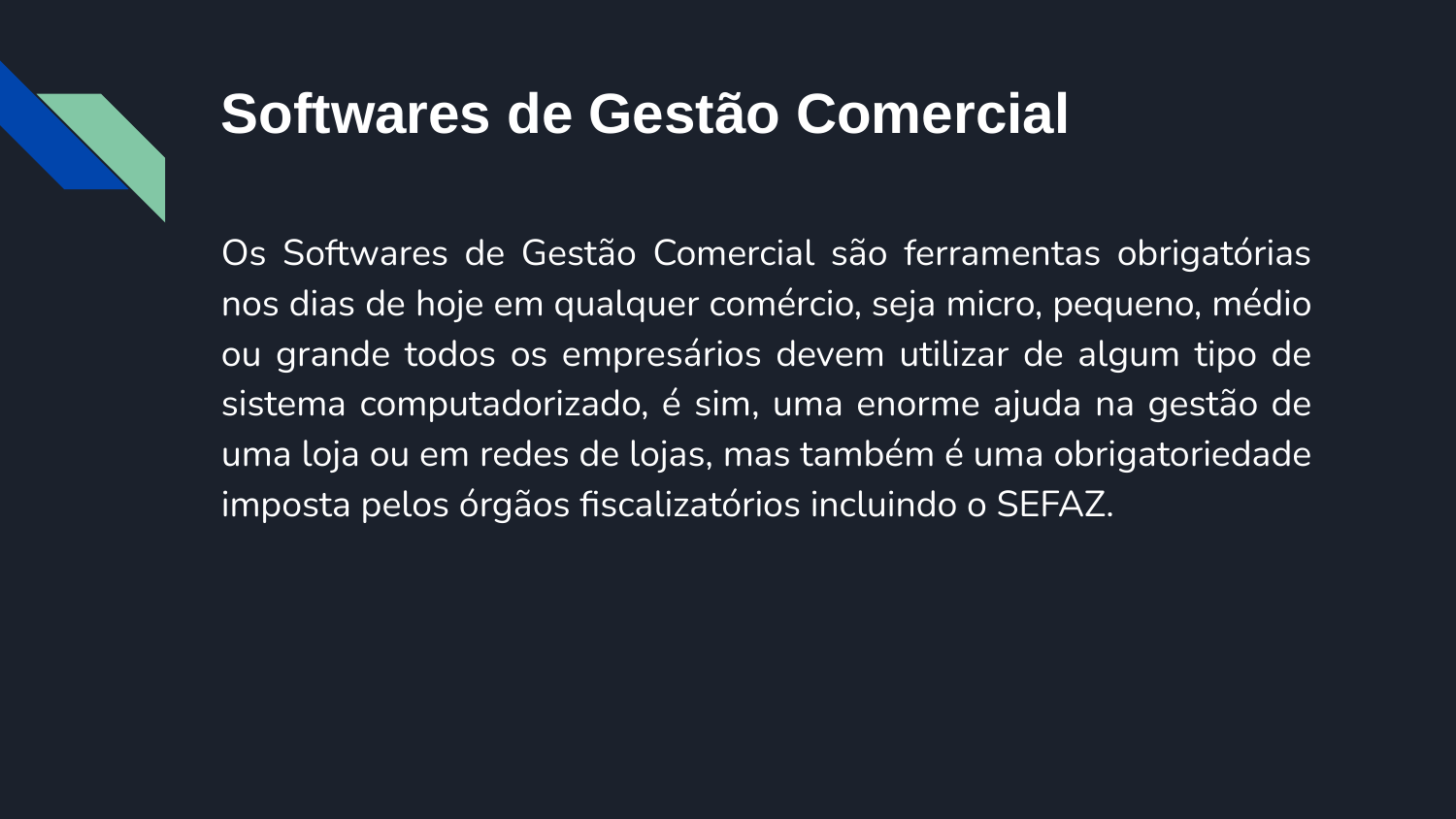

# Softwares de Gestão Comercial
Os Softwares de Gestão Comercial são ferramentas obrigatórias nos dias de hoje em qualquer comércio, seja micro, pequeno, médio ou grande todos os empresários devem utilizar de algum tipo de sistema computadorizado, é sim, uma enorme ajuda na gestão de uma loja ou em redes de lojas, mas também é uma obrigatoriedade imposta pelos órgãos fiscalizatórios incluindo o SEFAZ.